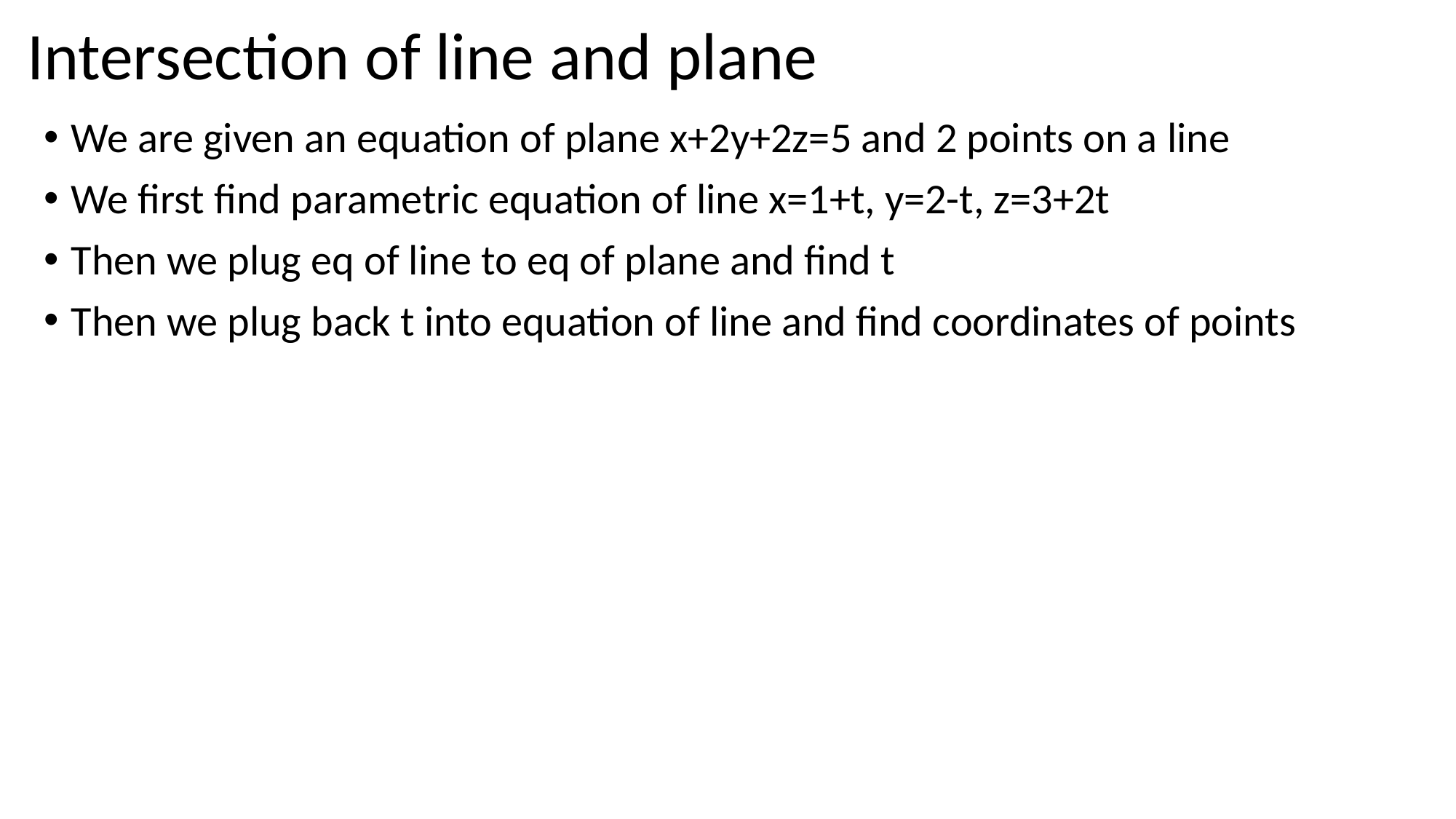

# Intersection of line and plane
We are given an equation of plane x+2y+2z=5 and 2 points on a line
We first find parametric equation of line x=1+t, y=2-t, z=3+2t
Then we plug eq of line to eq of plane and find t
Then we plug back t into equation of line and find coordinates of points